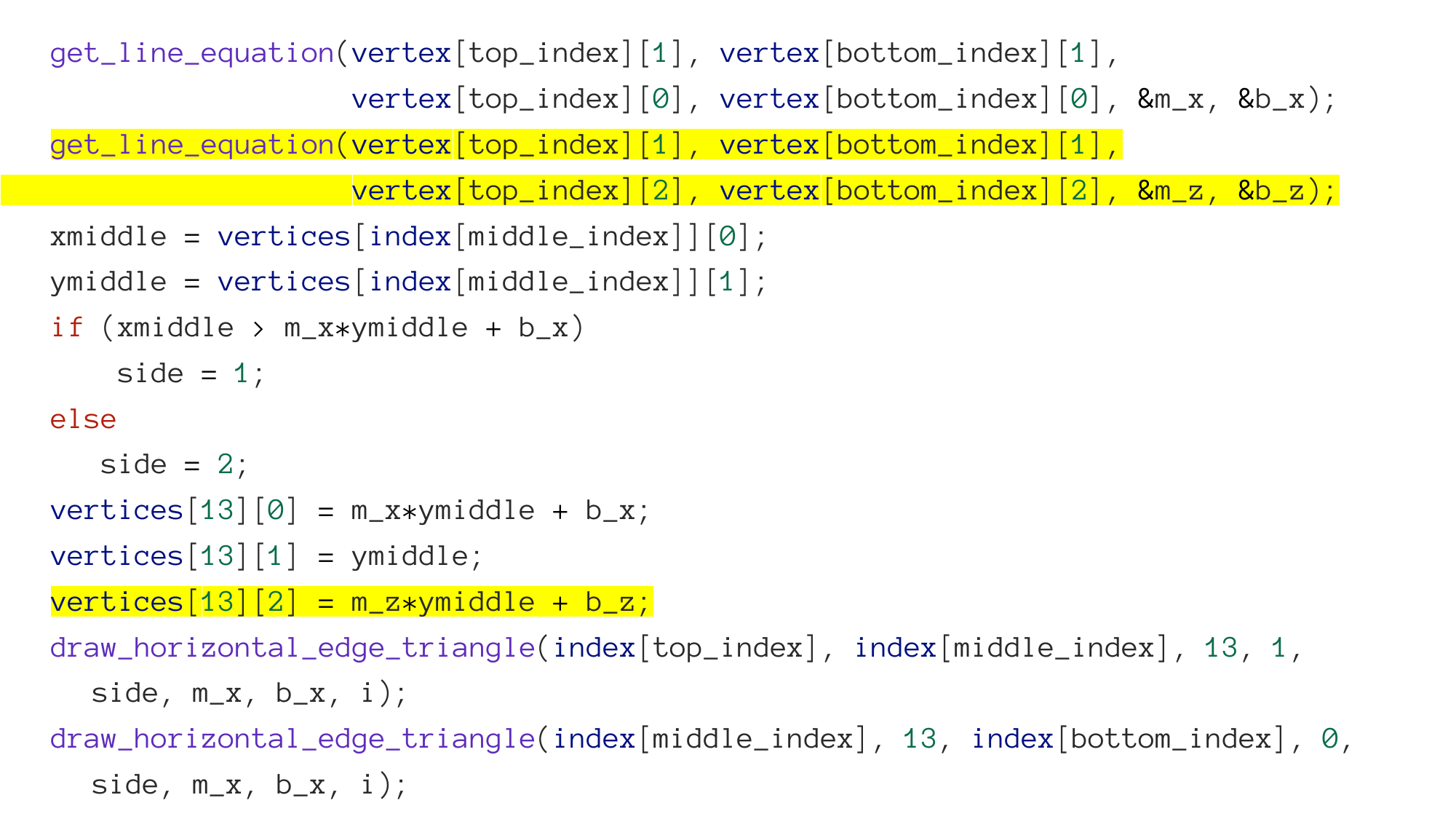

get_line_equation(vertex[top_index][1], vertex[bottom_index][1],
                     vertex[top_index][0], vertex[bottom_index][0], &m_x, &b_x);
   get_line_equation(vertex[top_index][1], vertex[bottom_index][1],
                     vertex[top_index][2], vertex[bottom_index][2], &m_z, &b_z);
   xmiddle = vertices[index[middle_index]][0];
   ymiddle = vertices[index[middle_index]][1];
   if (xmiddle > m_x*ymiddle + b_x)
       side = 1;
   else
      side = 2;
   vertices[13][0] = m_x*ymiddle + b_x;
   vertices[13][1] = ymiddle;
   vertices[13][2] = m_z*ymiddle + b_z;
   draw_horizontal_edge_triangle(index[top_index], index[middle_index], 13, 1,
	side, m_x, b_x, i);
   draw_horizontal_edge_triangle(index[middle_index], 13, index[bottom_index], 0,
	side, m_x, b_x, i);